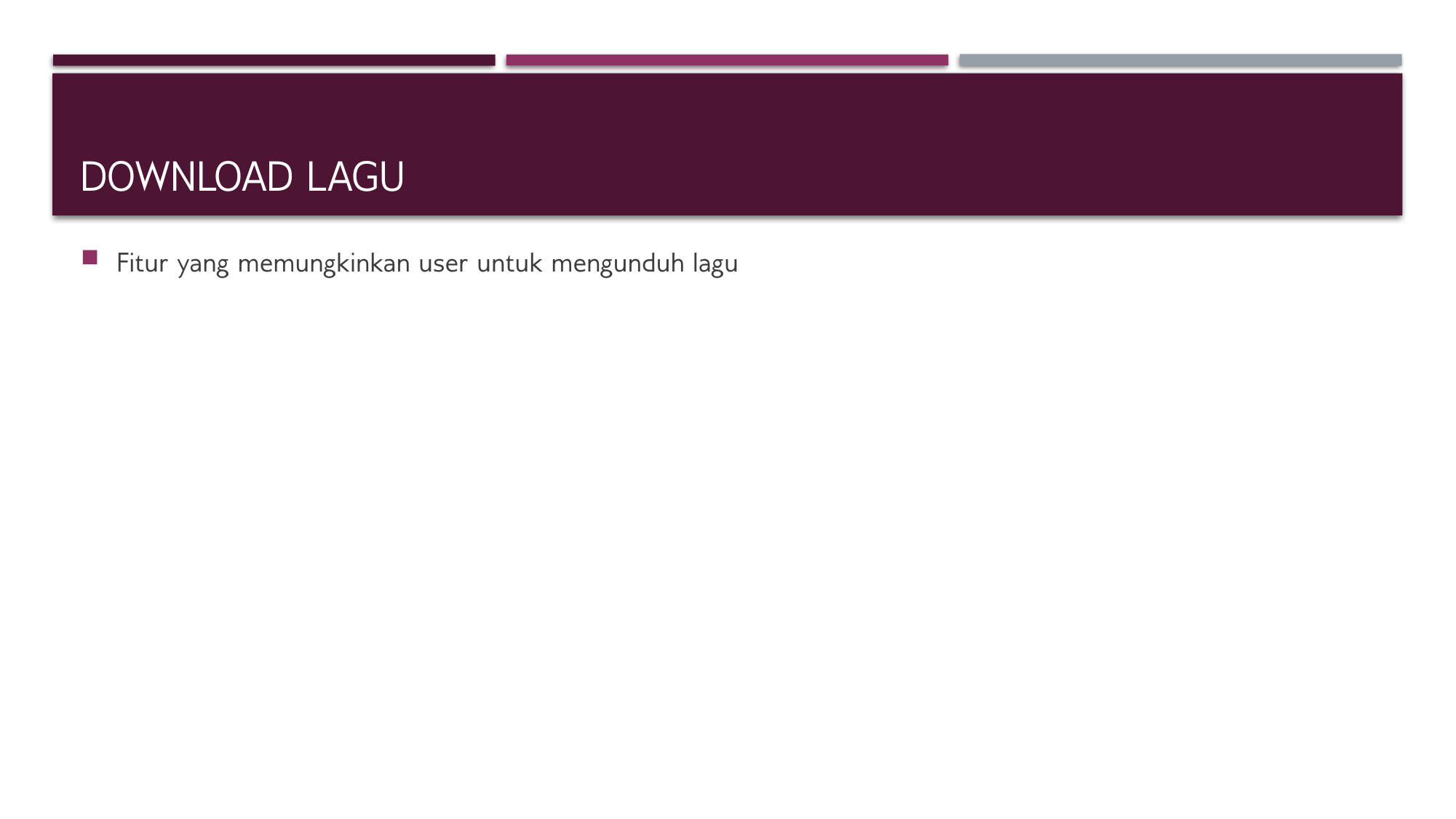

# Download lagu
Fitur yang memungkinkan user untuk mengunduh lagu